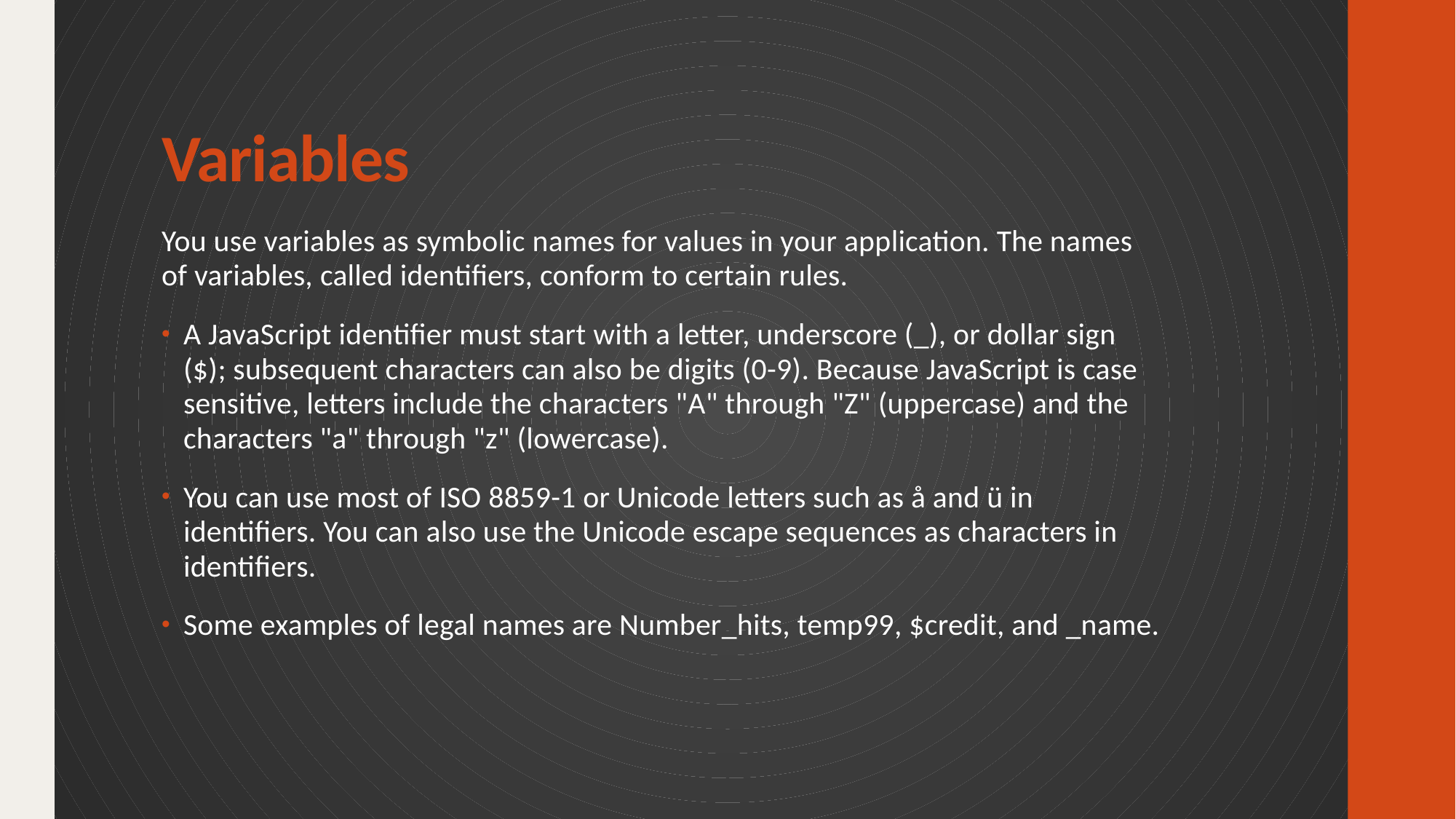

# Variables
You use variables as symbolic names for values in your application. The names of variables, called identifiers, conform to certain rules.
A JavaScript identifier must start with a letter, underscore (_), or dollar sign ($); subsequent characters can also be digits (0-9). Because JavaScript is case sensitive, letters include the characters "A" through "Z" (uppercase) and the characters "a" through "z" (lowercase).
You can use most of ISO 8859-1 or Unicode letters such as å and ü in identifiers. You can also use the Unicode escape sequences as characters in identifiers.
Some examples of legal names are Number_hits, temp99, $credit, and _name.